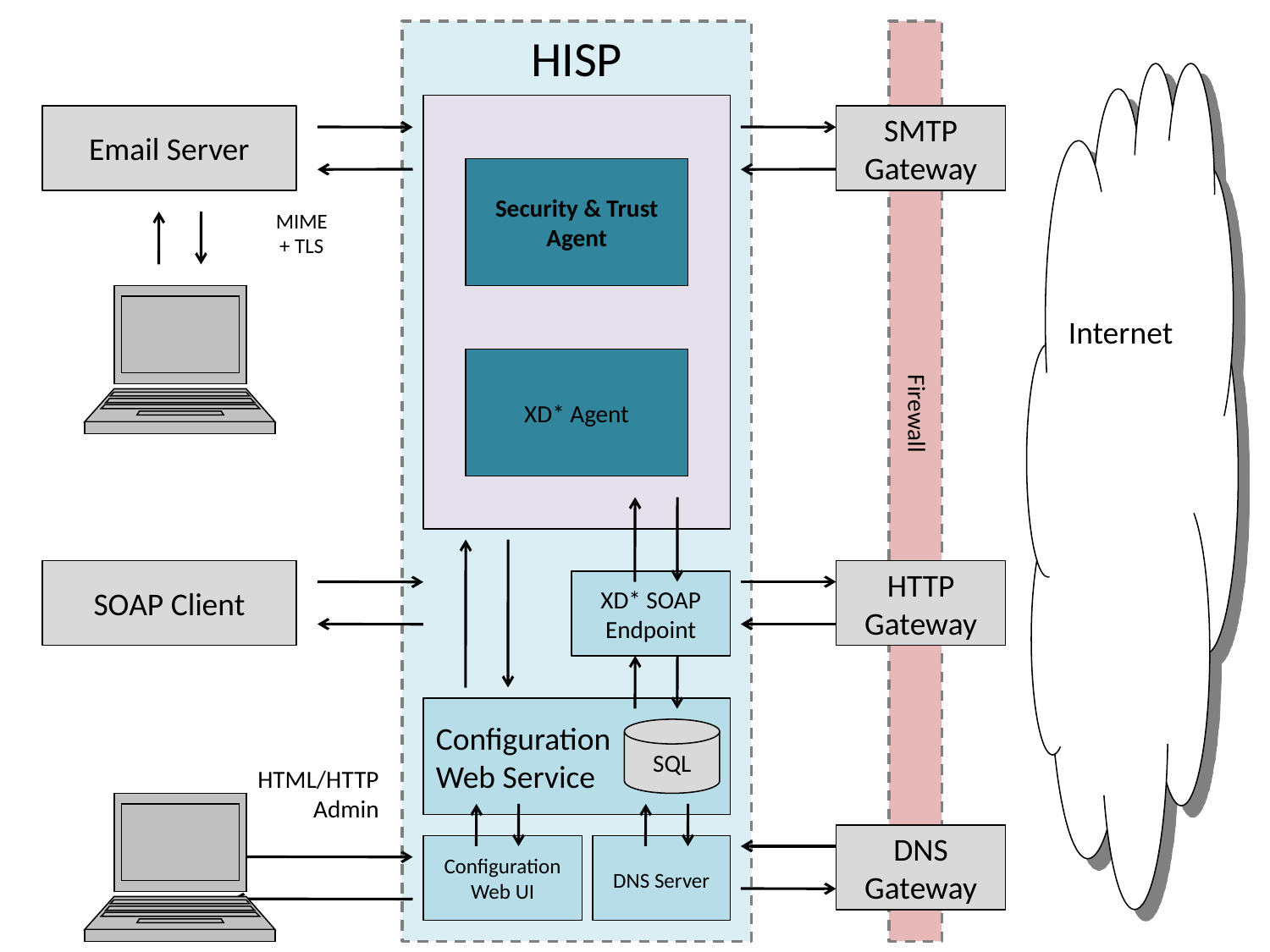

HISP

      Internet

Email Server
SMTP Gateway

Security & Trust Agent
MIME
+ TLS

XD* Agent
Firewall
SOAP Client
HTTP
Gateway
XD* SOAP Endpoint
Configuration
Web Service
SQL
HTML/HTTP
Admin

DNS
Gateway
Configuration Web UI

DNS Server